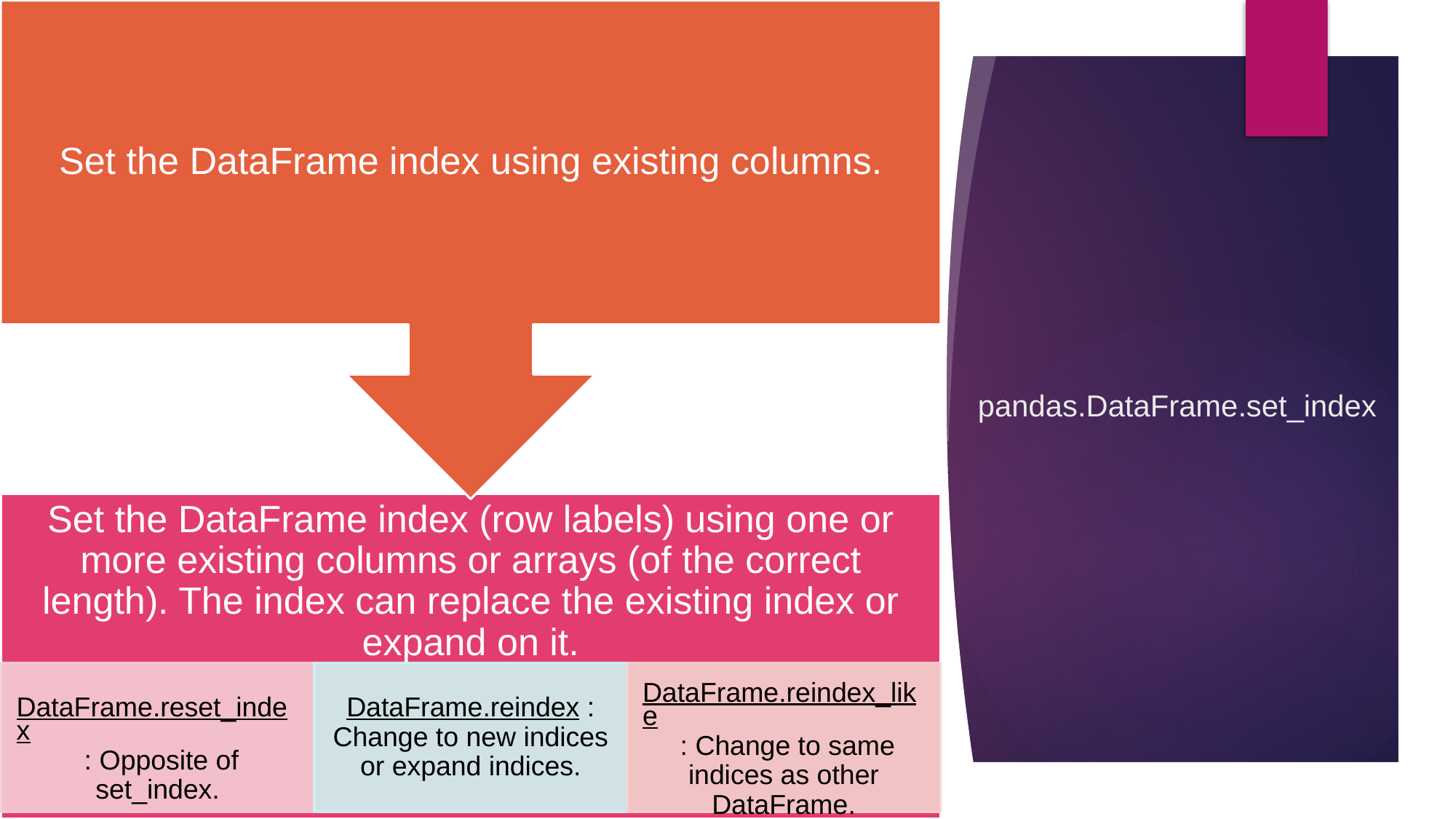

Set the DataFrame index (row labels) using one or more existing columns or arrays (of the correct length). The index can replace the existing index or expand on it.
DataFrame.reset_index : Opposite of set_index.
DataFrame.reindex : Change to new indices or expand indices.
DataFrame.reindex_like : Change to same indices as other DataFrame.
Set the DataFrame index using existing columns.

# pandas.DataFrame.set_index